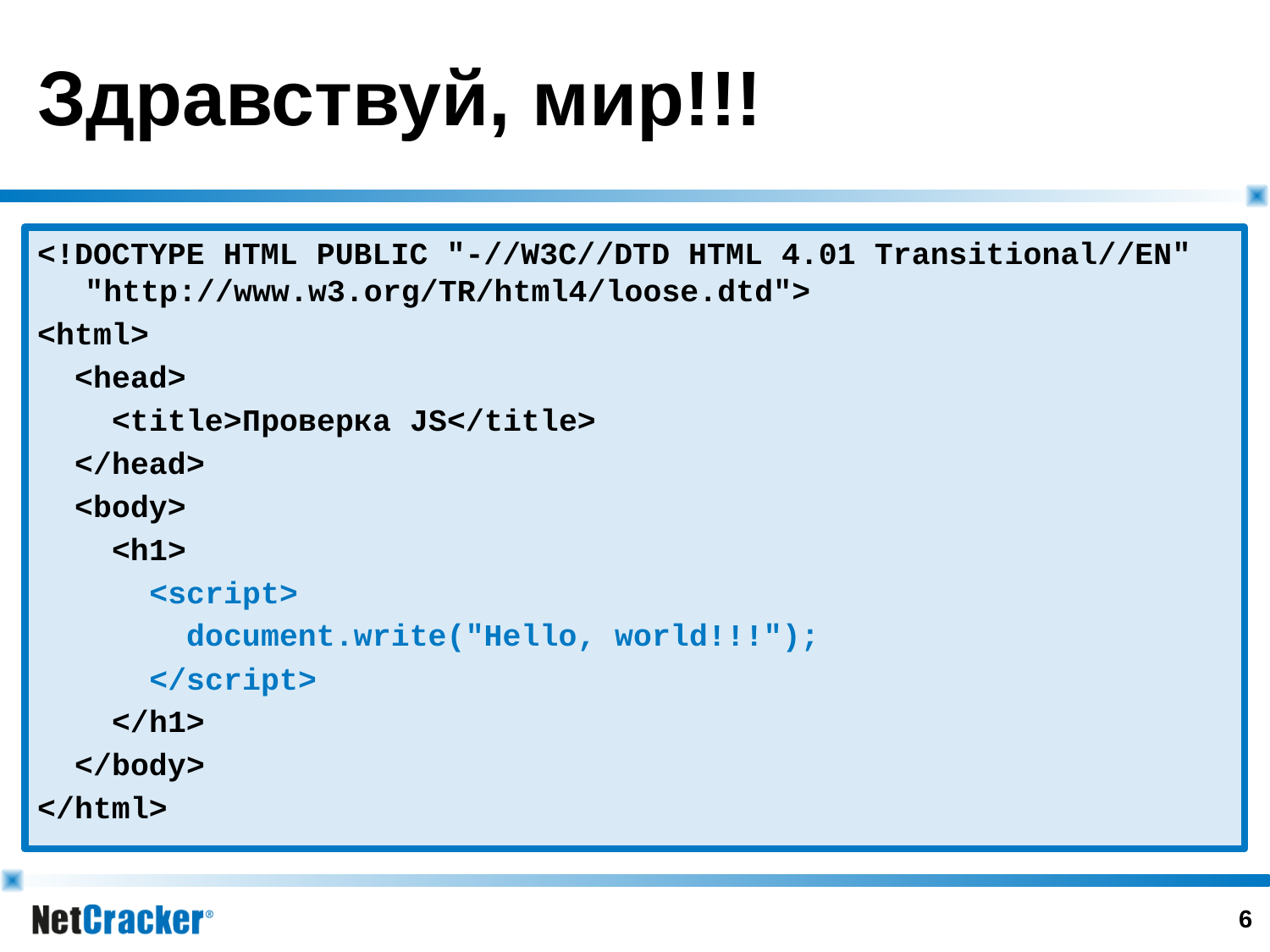

# Здравствуй, мир!!!
<!DOCTYPE HTML PUBLIC "-//W3C//DTD HTML 4.01 Transitional//EN" "http://www.w3.org/TR/html4/loose.dtd">
<html>
  <head>
    <title>Проверка JS</title>
  </head>
  <body>
    <h1>
      <script>
        document.write("Hello, world!!!");
      </script>
    </h1>
  </body>
</html>
6